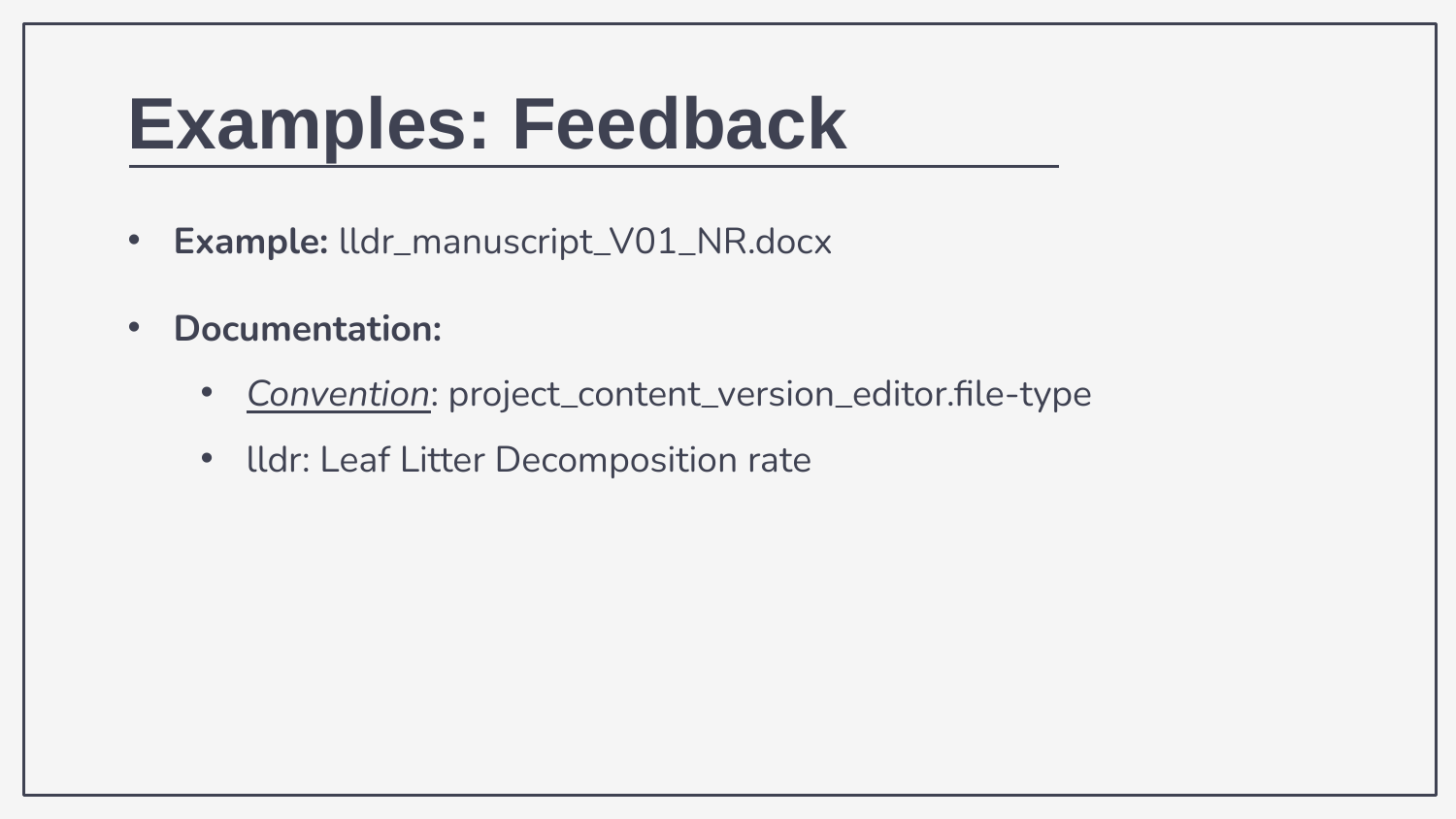

Examples: Feedback
Example: lldr_manuscript_V01_NR.docx

Documentation:
Convention: project_content_version_editor.file-type
lldr: Leaf Litter Decomposition rate